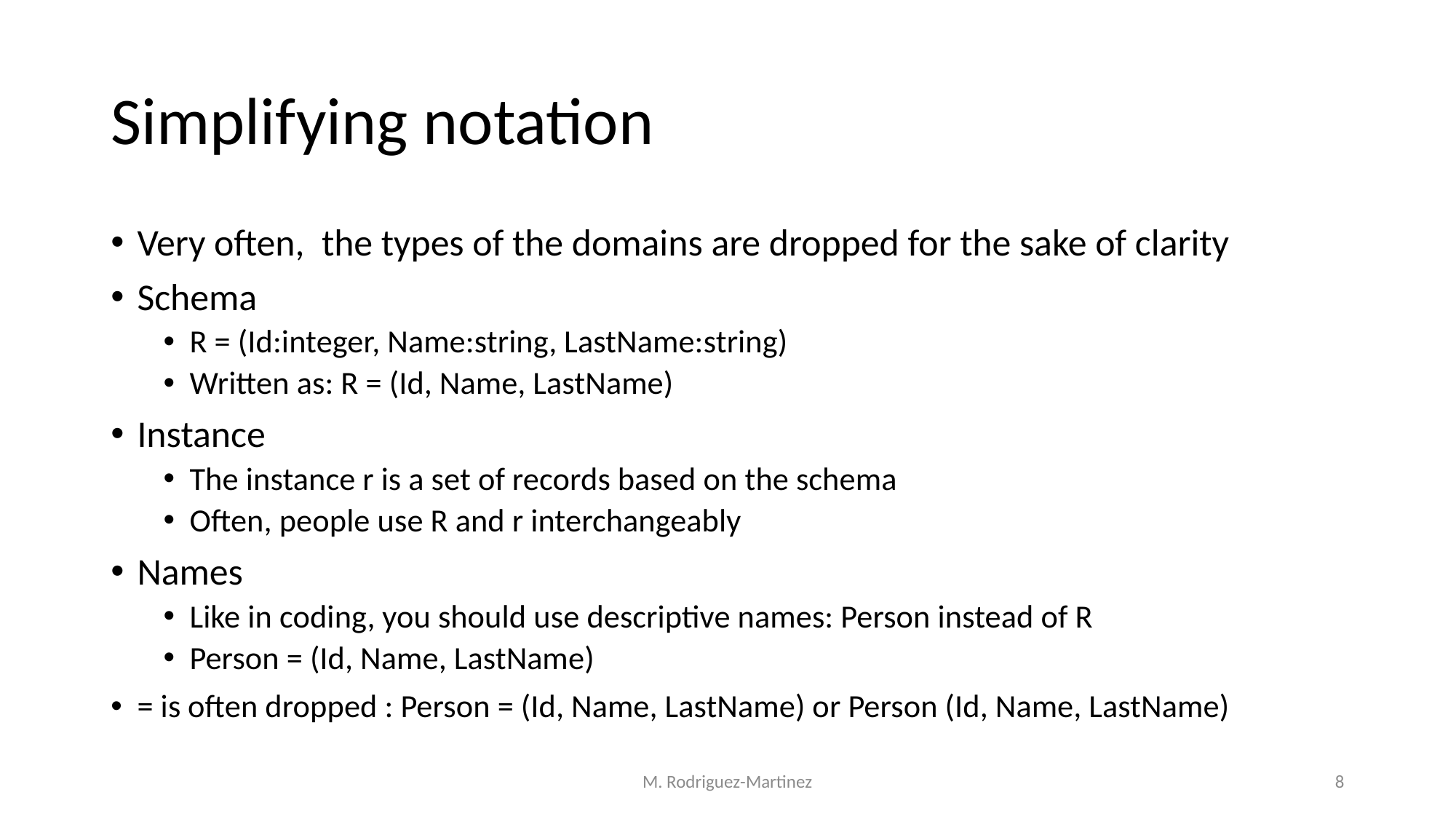

# Simplifying notation
Very often,  the types of the domains are dropped for the sake of clarity
Schema
R = (Id:integer, Name:string, LastName:string)
Written as: R = (Id, Name, LastName)
Instance
The instance r is a set of records based on the schema
Often, people use R and r interchangeably
Names
Like in coding, you should use descriptive names: Person instead of R
Person = (Id, Name, LastName)
= is often dropped : Person = (Id, Name, LastName) or Person (Id, Name, LastName)

M. Rodriguez-Martinez
8